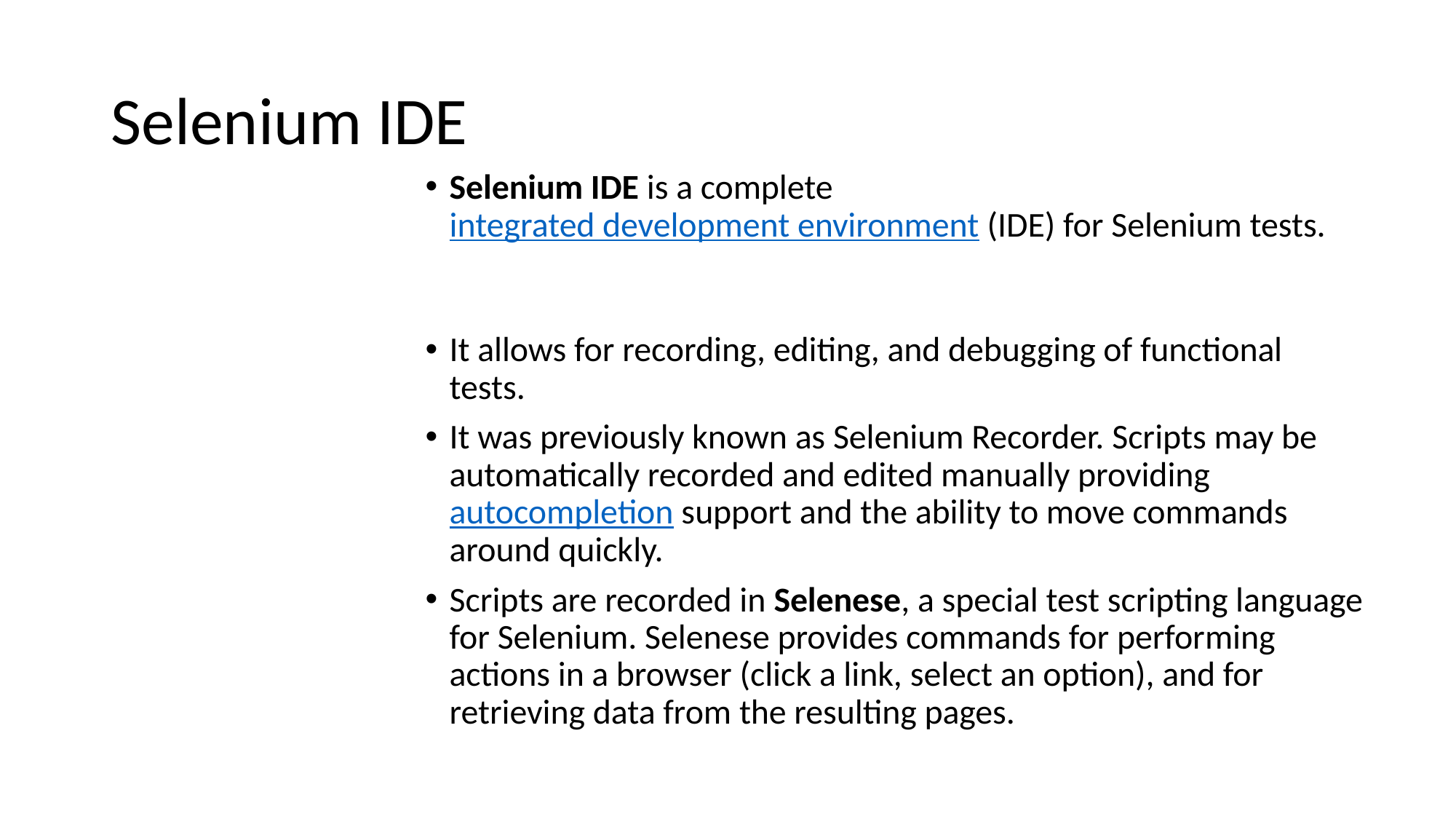

# Selenium IDE
Selenium IDE is a complete integrated development environment (IDE) for Selenium tests.
It allows for recording, editing, and debugging of functional tests.
It was previously known as Selenium Recorder. Scripts may be automatically recorded and edited manually providing autocompletion support and the ability to move commands around quickly.
Scripts are recorded in Selenese, a special test scripting language for Selenium. Selenese provides commands for performing actions in a browser (click a link, select an option), and for retrieving data from the resulting pages.